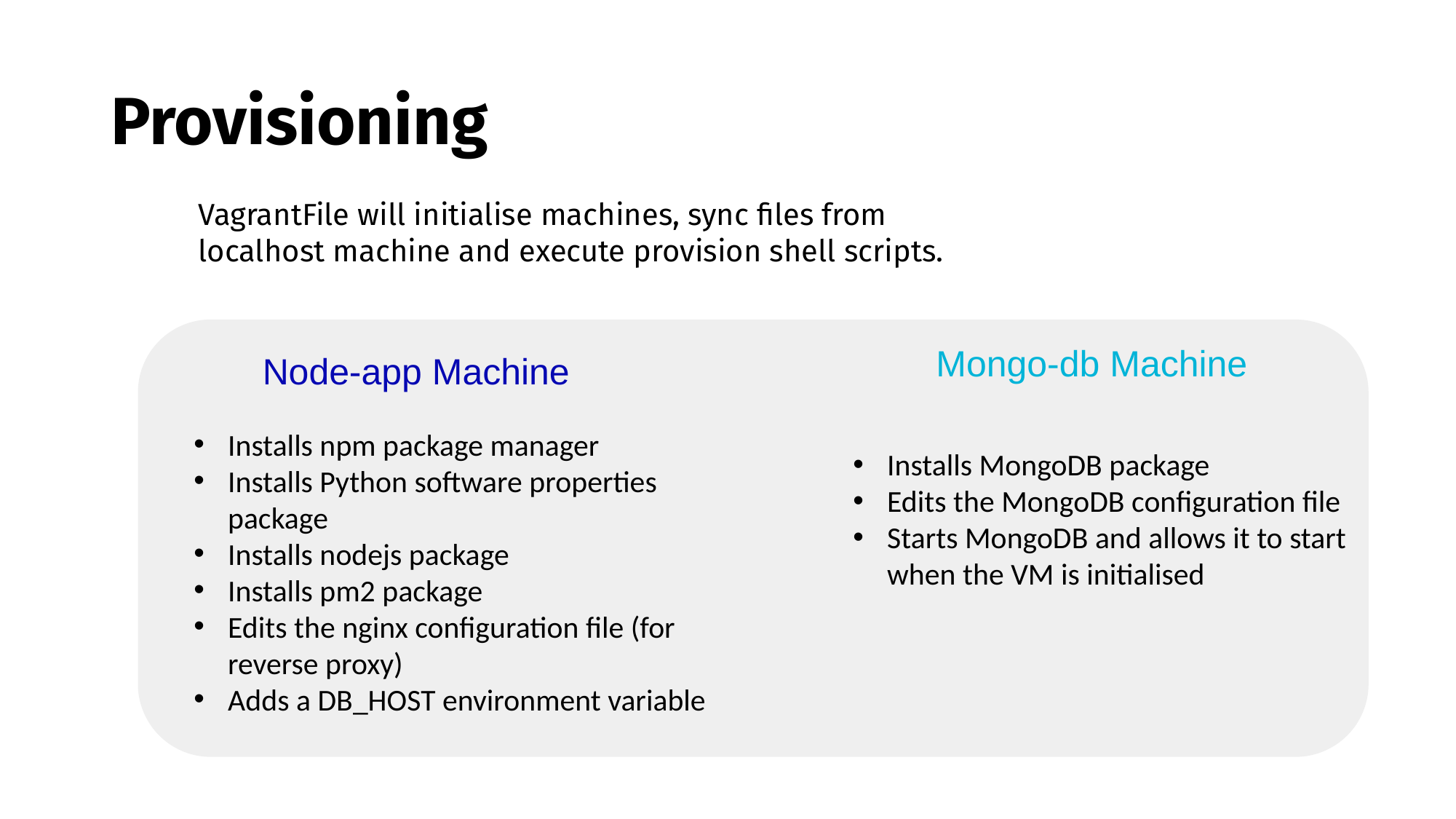

# Provisioning
VagrantFile will initialise machines, sync files from localhost machine and execute provision shell scripts.

Node-app Machine
Mongo-db Machine
Installs npm package manager
Installs Python software properties package
Installs nodejs package
Installs pm2 package
Edits the nginx configuration file (for reverse proxy)
Adds a DB_HOST environment variable

Installs MongoDB package
Edits the MongoDB configuration file
Starts MongoDB and allows it to start when the VM is initialised